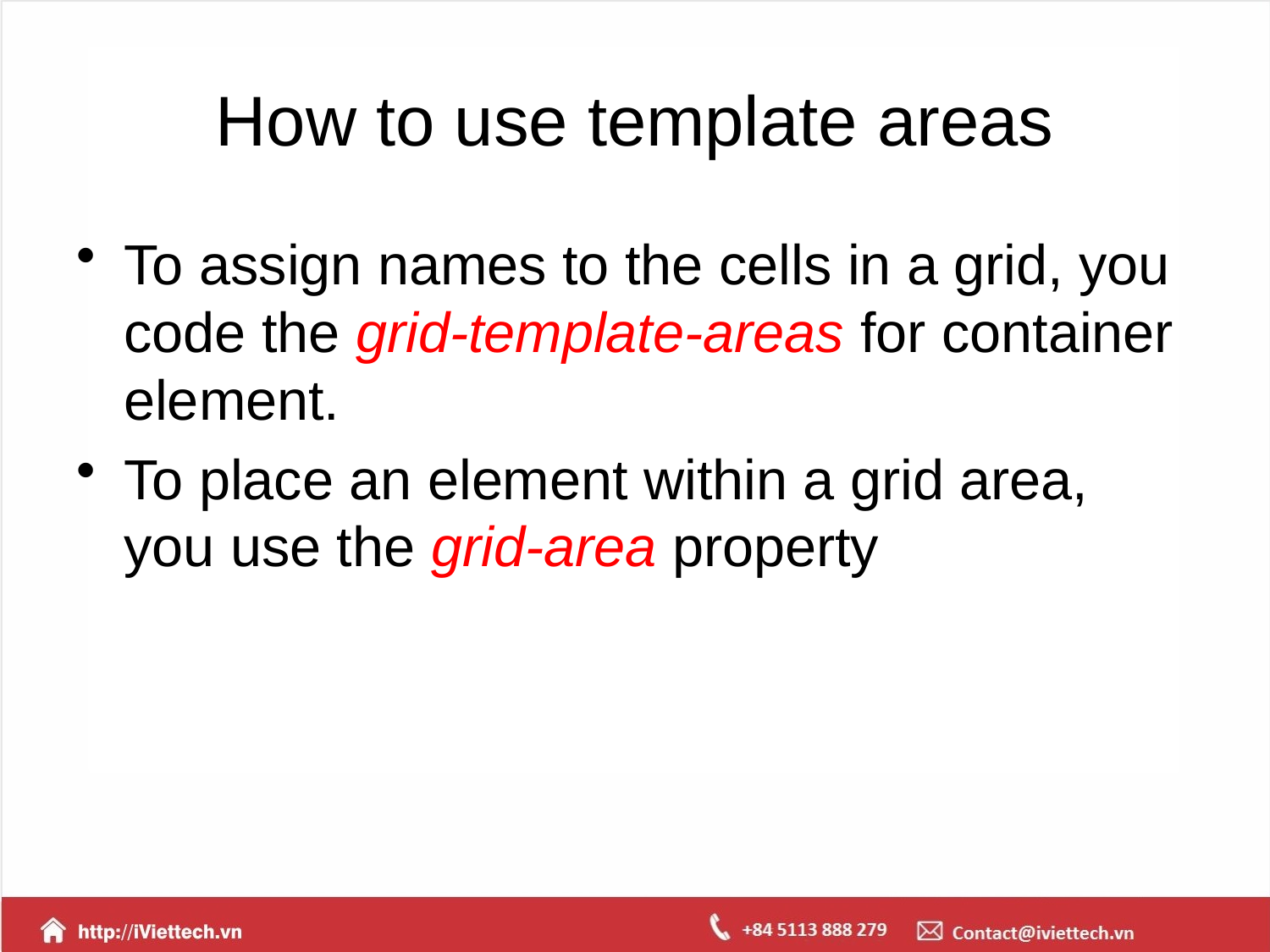

# How to use template areas
To assign names to the cells in a grid, you code the grid-template-areas for container element.
To place an element within a grid area, you use the grid-area property